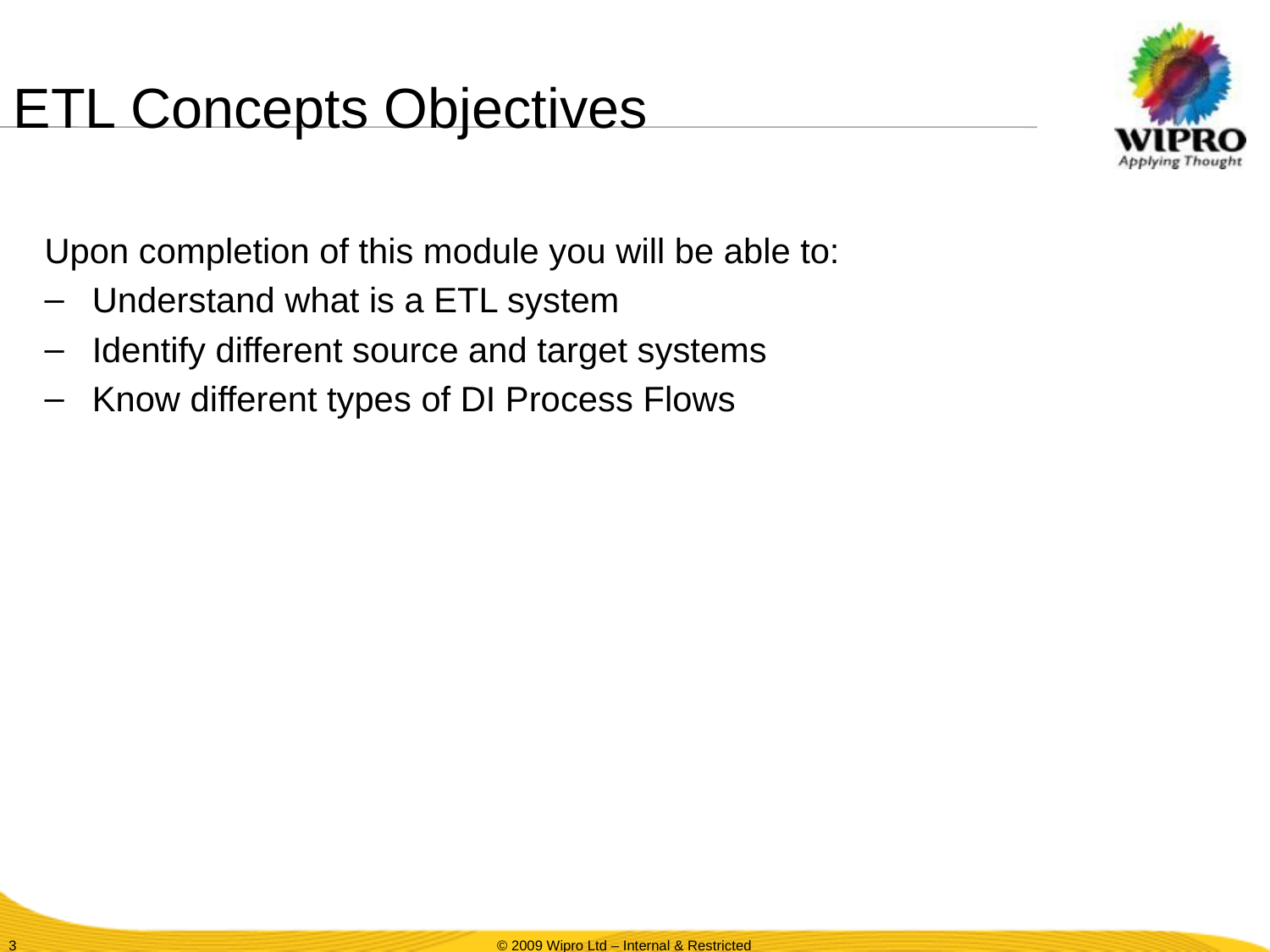

# ETL Concepts Objectives
Upon completion of this module you will be able to:
Understand what is a ETL system
Identify different source and target systems
Know different types of DI Process Flows